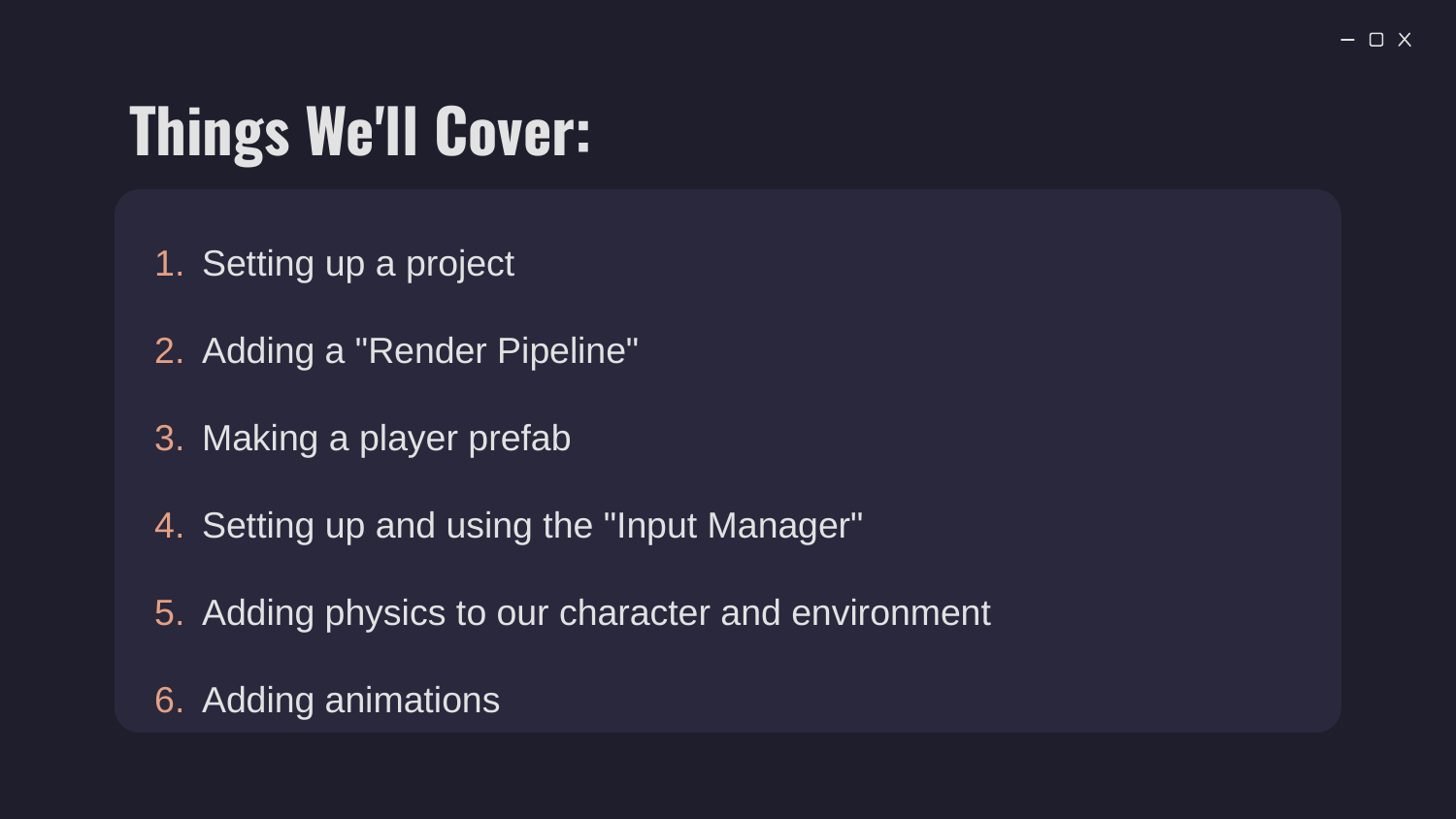

# Things We'll Cover:
Setting up a project
Adding a "Render Pipeline"
Making a player prefab
Setting up and using the "Input Manager"
Adding physics to our character and environment
Adding animations